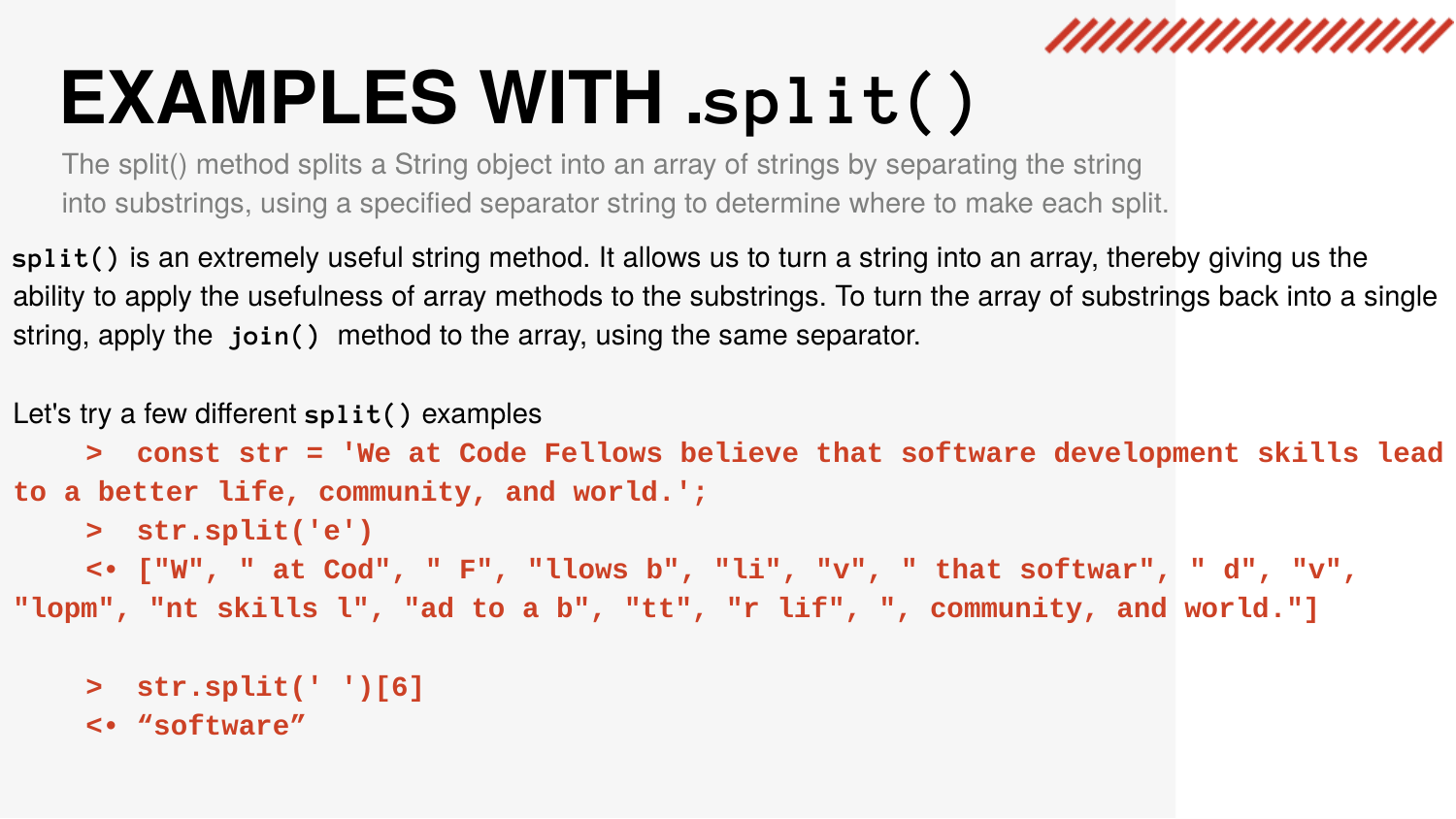

EXAMPLES WITH .split()

The split() method splits a String object into an array of strings by separating the string into substrings, using a specified separator string to determine where to make each split.
split() is an extremely useful string method. It allows us to turn a string into an array, thereby giving us the ability to apply the usefulness of array methods to the substrings. To turn the array of substrings back into a single string, apply the join() method to the array, using the same separator.

Let's try a few different split() examples
>  const str = 'We at Code Fellows believe that software development skills lead to a better life, community, and world.';
>  str.split('e')
<• ["W", " at Cod", " F", "llows b", "li", "v", " that softwar", " d", "v", "lopm", "nt skills l", "ad to a b", "tt", "r lif", ", community, and world."]

>  str.split(' ')[6]
<• “software”